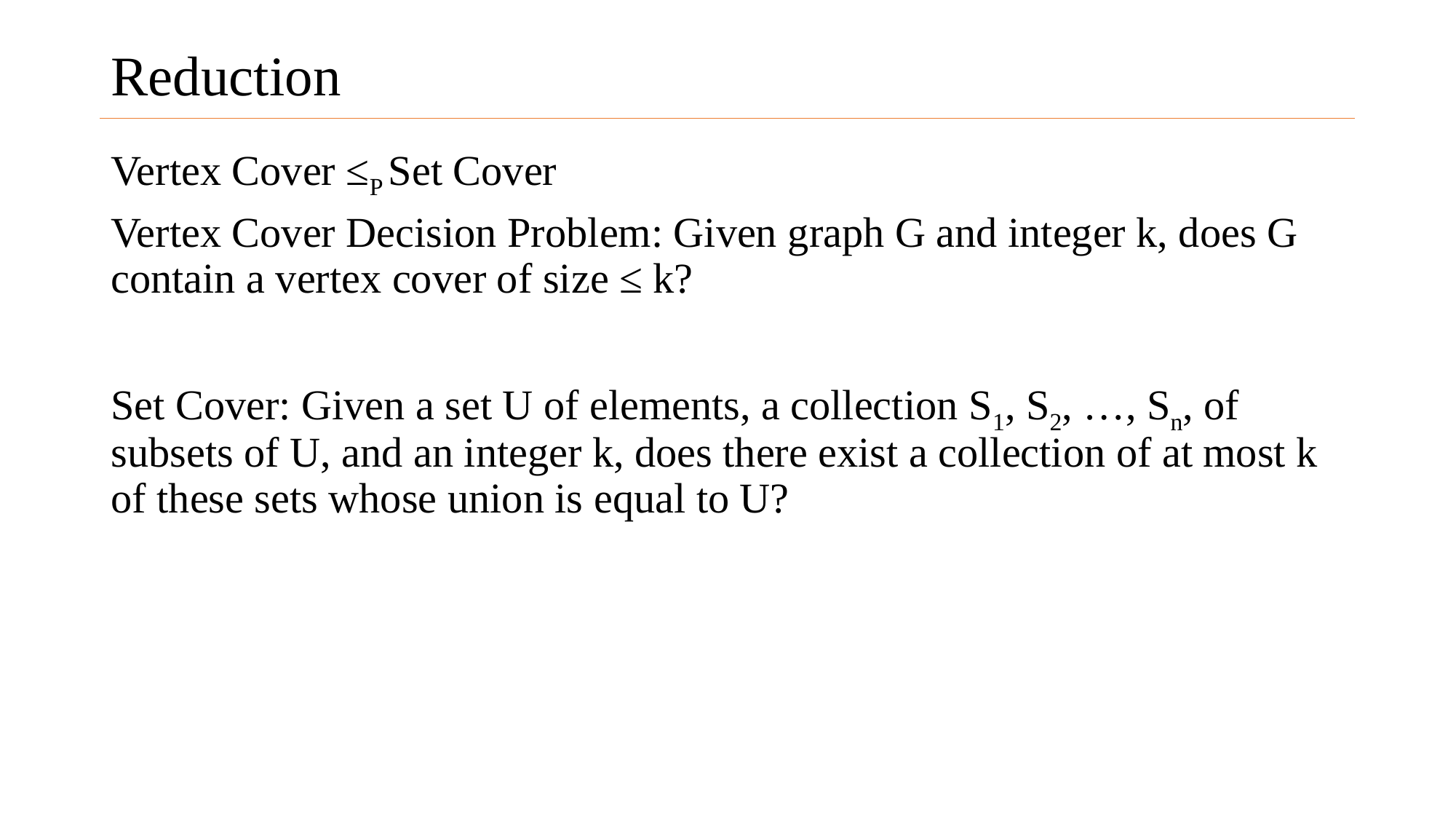

# Reduction
Vertex Cover ≤P Set Cover
Vertex Cover Decision Problem: Given graph G and integer k, does G contain a vertex cover of size ≤ k?

Set Cover: Given a set U of elements, a collection S1, S2, …, Sn, of subsets of U, and an integer k, does there exist a collection of at most k of these sets whose union is equal to U?